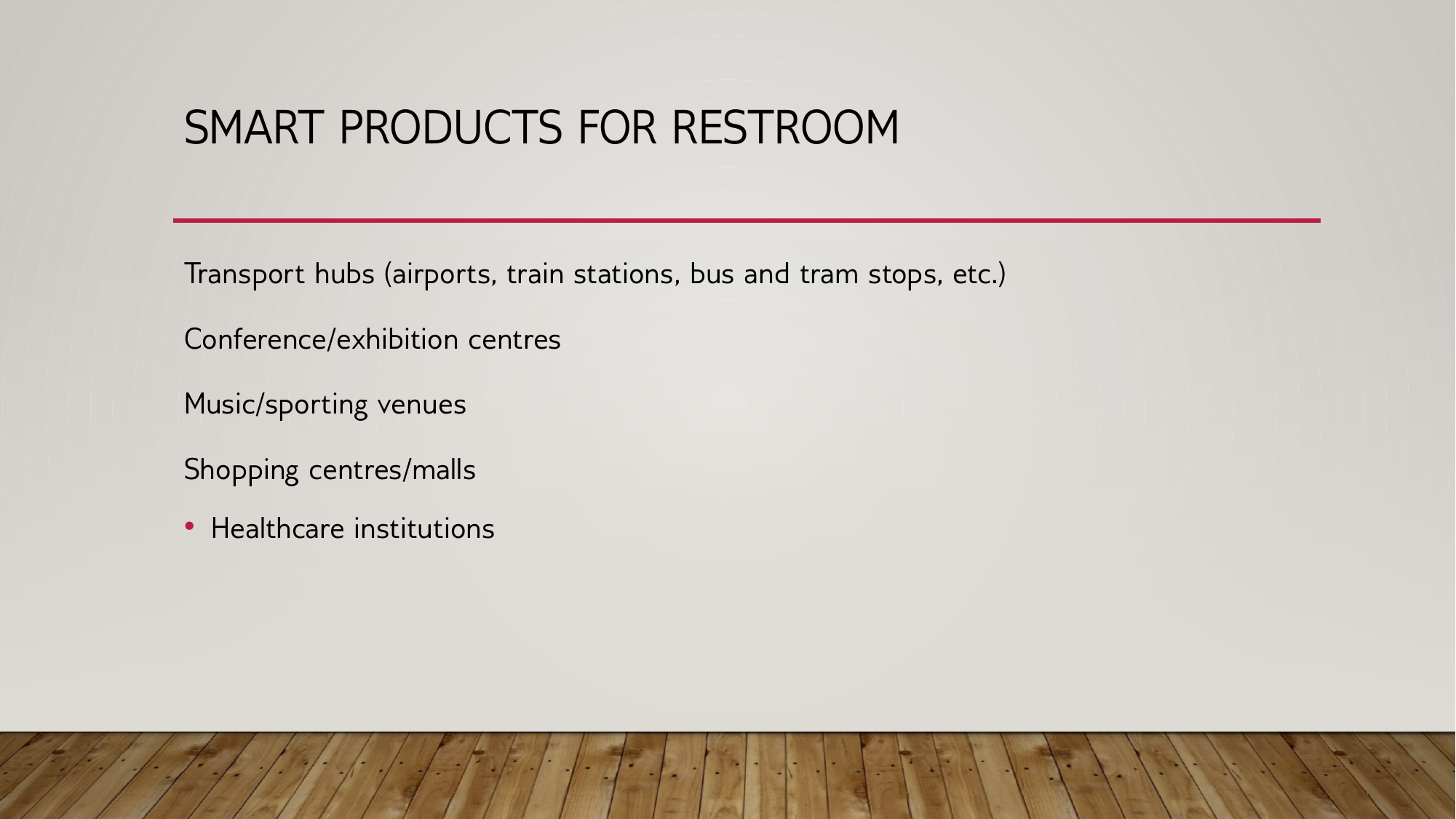

# Smart products for restroom
Transport hubs (airports, train stations, bus and tram stops, etc.)
Conference/exhibition centres
Music/sporting venues
Shopping centres/malls
Healthcare institutions